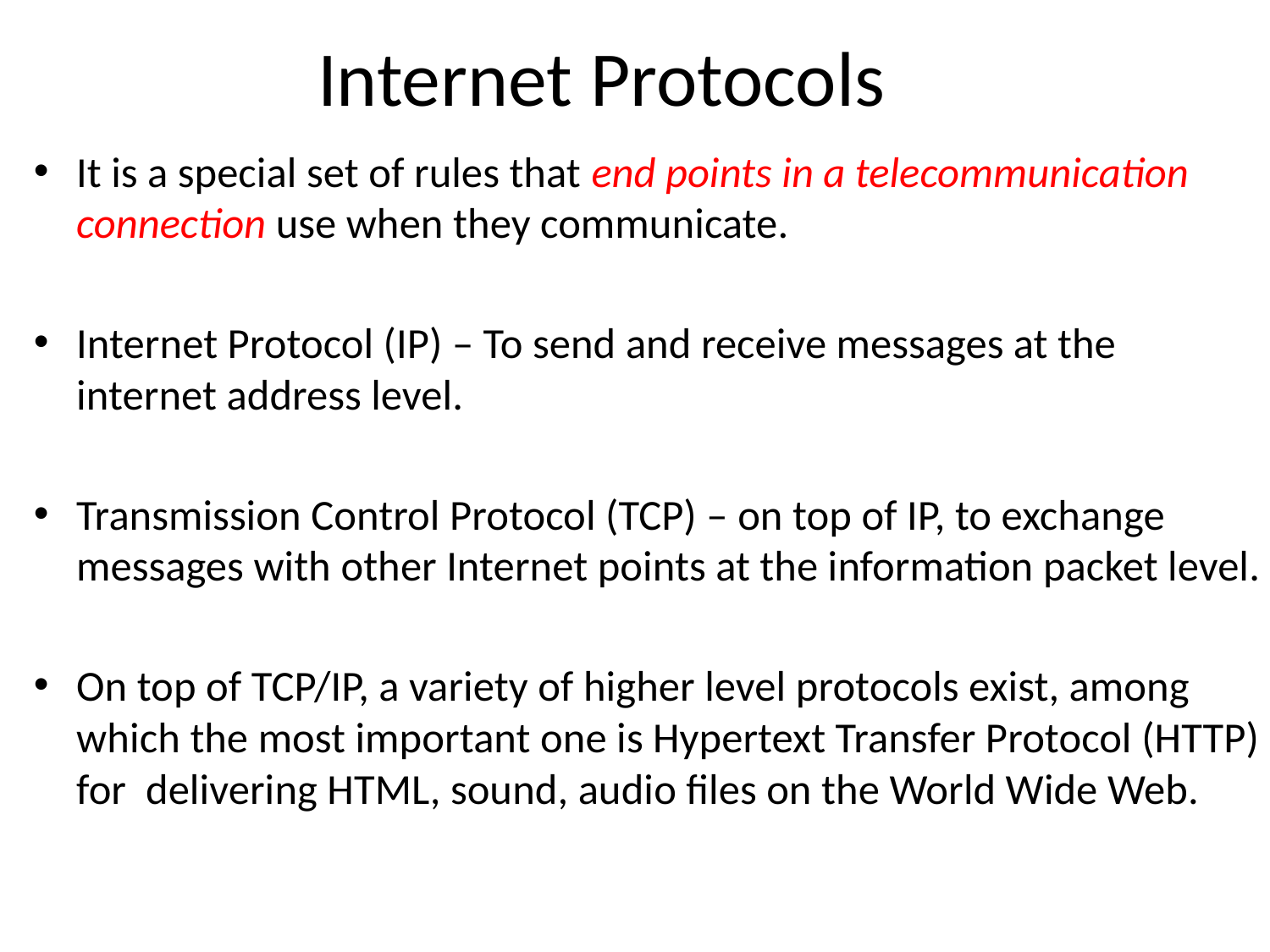

# Internet Protocols
It is a special set of rules that end points in a telecommunication connection use when they communicate.

Internet Protocol (IP) – To send and receive messages at the internet address level.

Transmission Control Protocol (TCP) – on top of IP, to exchange messages with other Internet points at the information packet level.

On top of TCP/IP, a variety of higher level protocols exist, among which the most important one is Hypertext Transfer Protocol (HTTP) for  delivering HTML, sound, audio files on the World Wide Web.